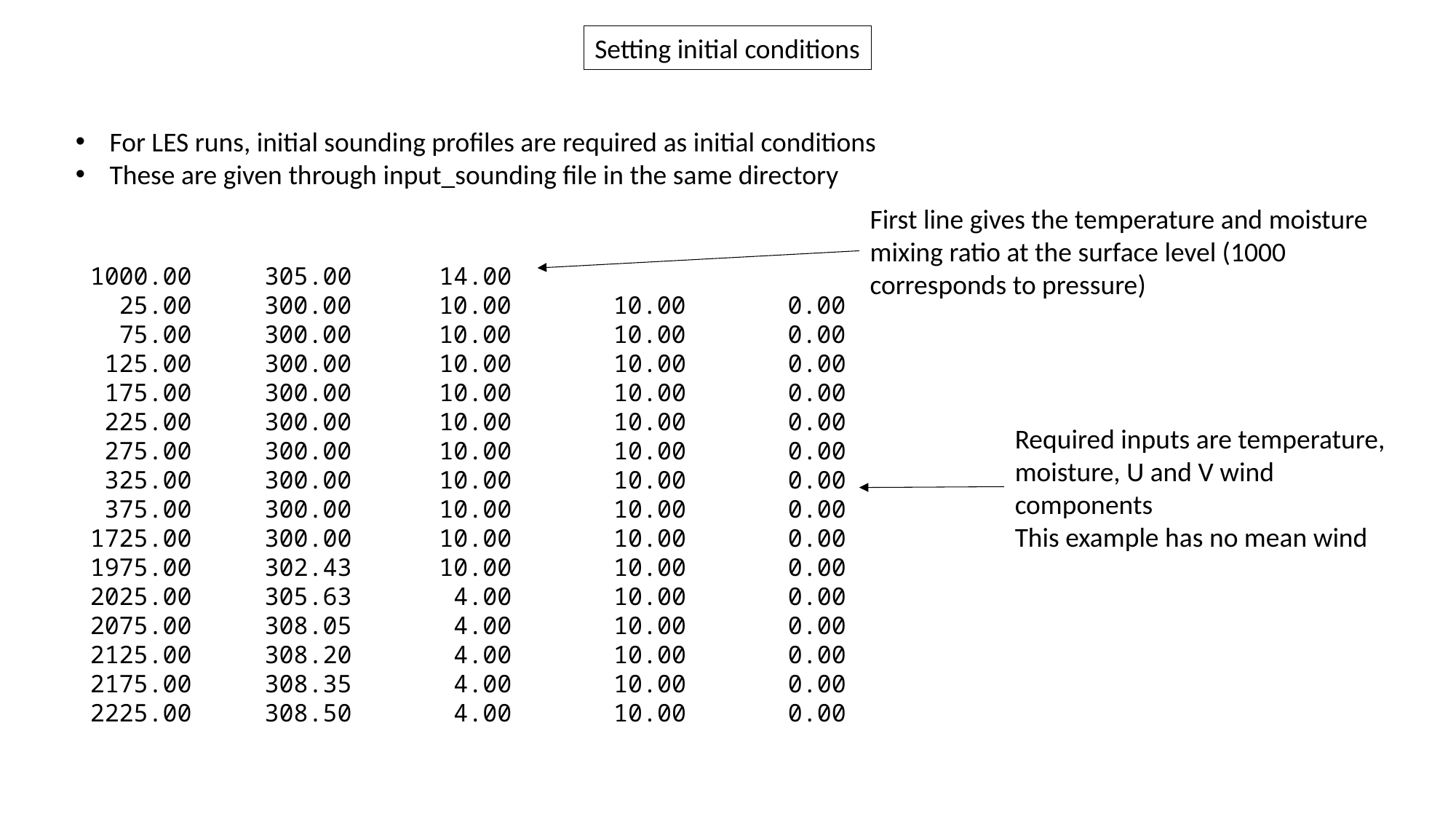

Setting initial conditions
For LES runs, initial sounding profiles are required as initial conditions
These are given through input_sounding file in the same directory
First line gives the temperature and moisture mixing ratio at the surface level (1000 corresponds to pressure)
 1000.00     305.00      14.00
   25.00     300.00      10.00       10.00       0.00
   75.00     300.00      10.00       10.00       0.00
  125.00     300.00      10.00       10.00       0.00
  175.00     300.00      10.00       10.00       0.00
  225.00     300.00      10.00       10.00       0.00
  275.00     300.00      10.00       10.00       0.00
  325.00     300.00      10.00       10.00       0.00
  375.00     300.00      10.00       10.00       0.00
Required inputs are temperature, moisture, U and V wind components
This example has no mean wind
 1725.00     300.00      10.00       10.00       0.00
 1975.00     302.43      10.00       10.00       0.00
 2025.00     305.63       4.00       10.00       0.00
 2075.00     308.05       4.00       10.00       0.00
 2125.00     308.20       4.00       10.00       0.00
 2175.00     308.35       4.00       10.00       0.00
 2225.00     308.50       4.00       10.00       0.00